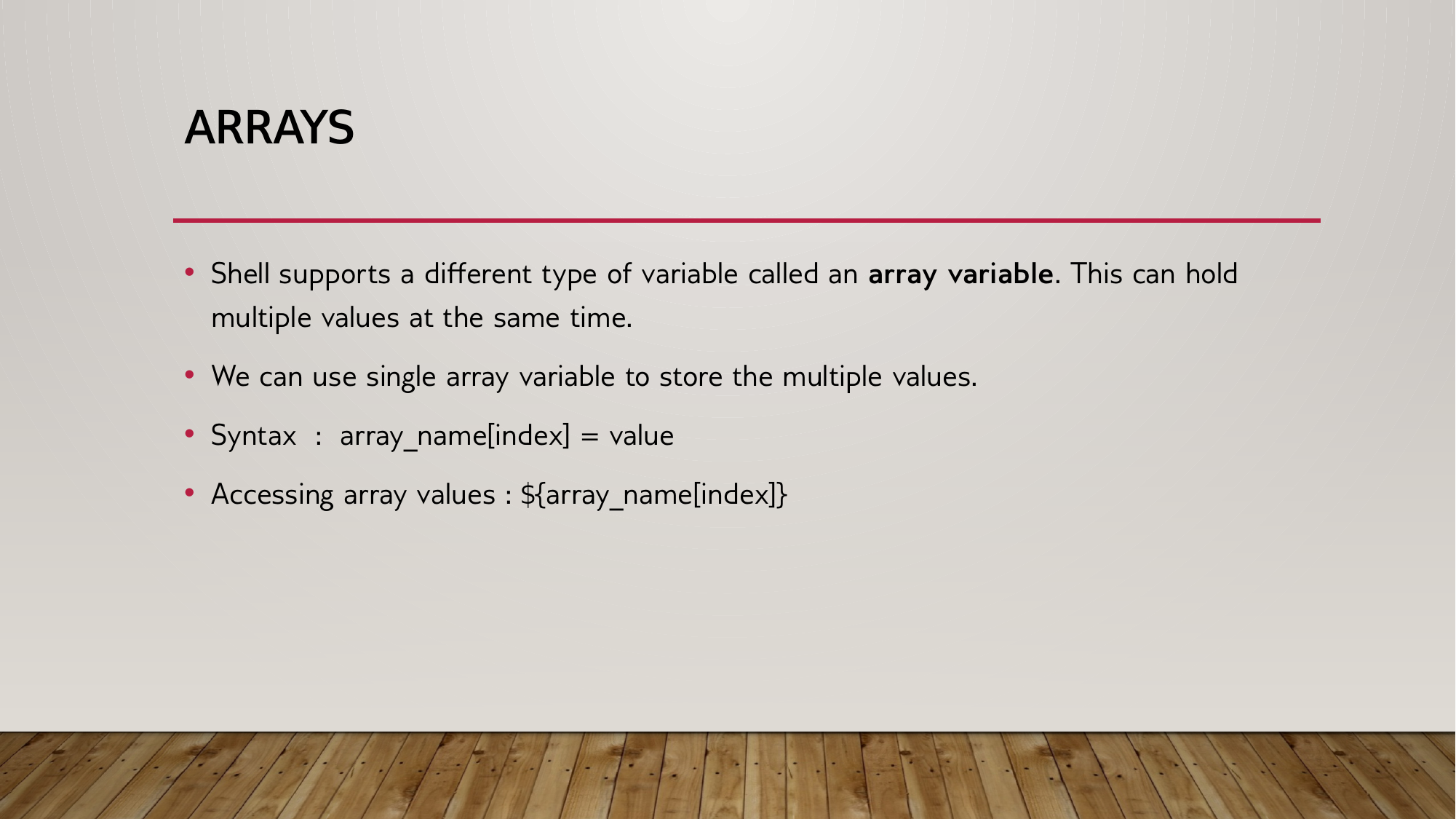

# Arrays
Shell supports a different type of variable called an array variable. This can hold multiple values at the same time.
We can use single array variable to store the multiple values.
Syntax  :  array_name[index] = value
Accessing array values : ${array_name[index]}